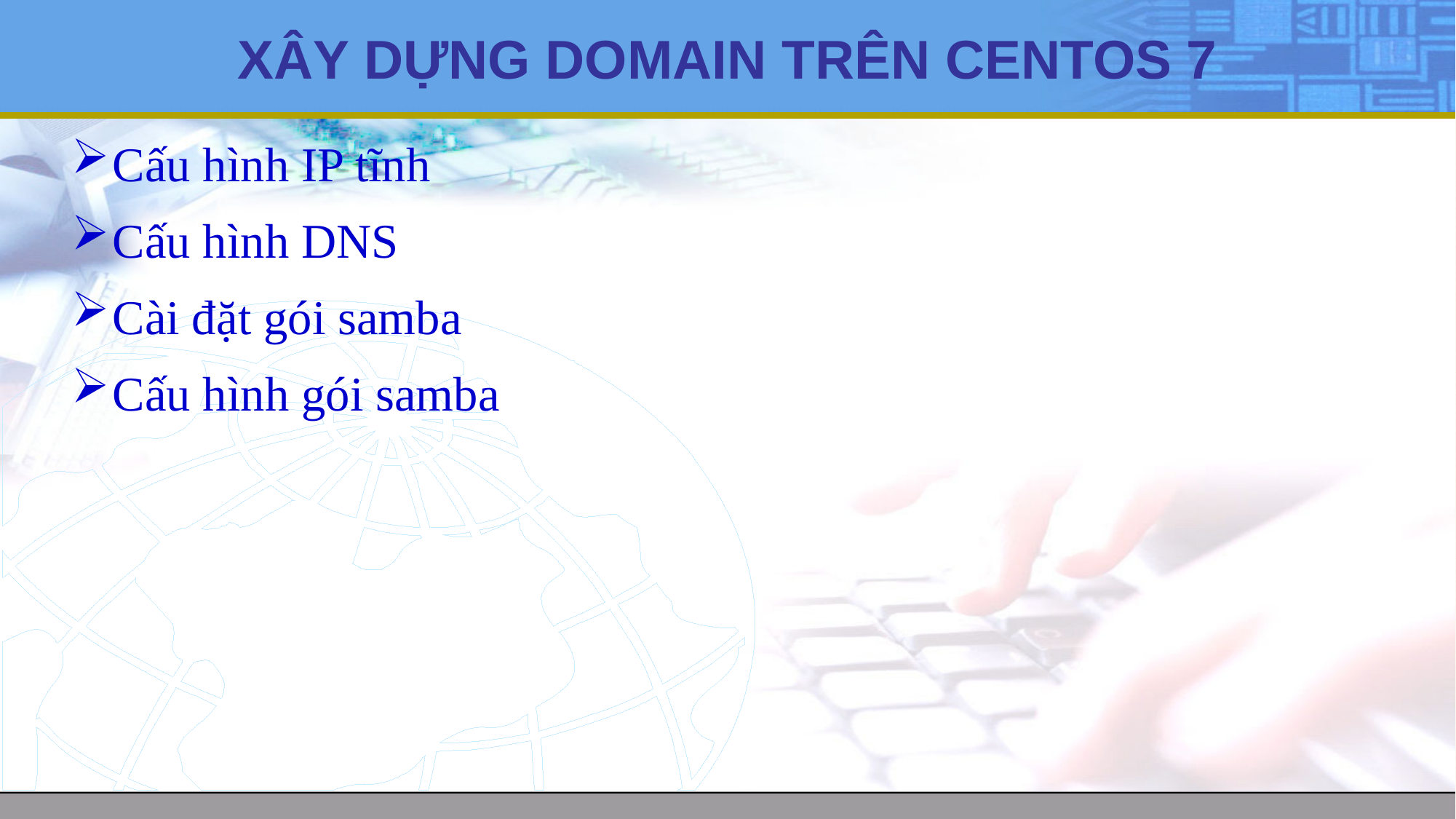

# XÂY DỰNG DOMAIN TRÊN CENTOS 7
Cấu hình IP tĩnh
Cấu hình DNS
Cài đặt gói samba
Cấu hình gói samba